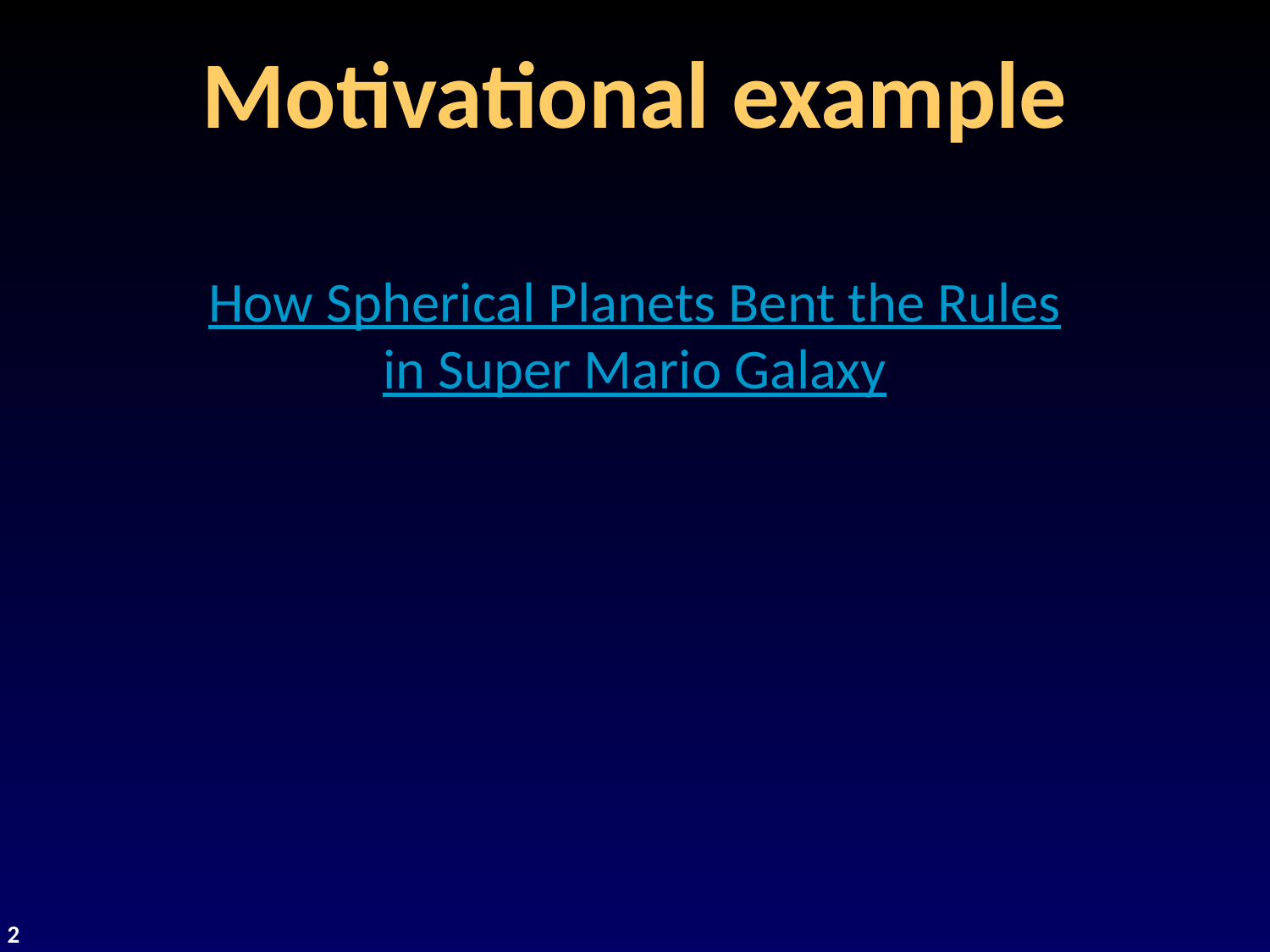

# Motivational example

How Spherical Planets Bent the Rules
in Super Mario Galaxy
2